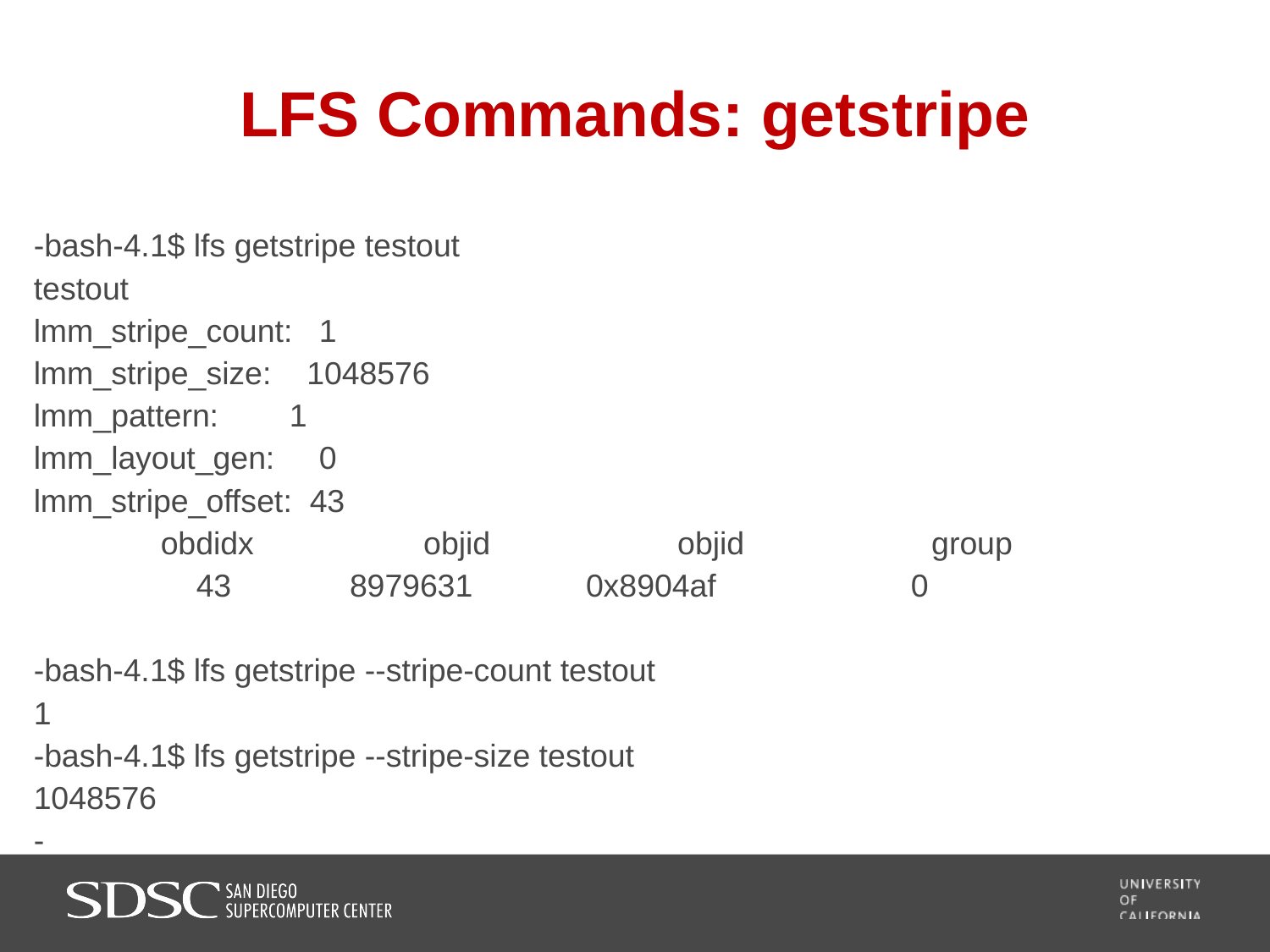

# LFS Commands: getstripe
-bash-4.1$ lfs getstripe testout
testout
lmm_stripe_count:   1
lmm_stripe_size:    1048576
lmm_pattern:        1
lmm_layout_gen:     0
lmm_stripe_offset:  43
	obdidx		 objid		 objid		 group
	    43	       8979631	     0x8904af	             0

-bash-4.1$ lfs getstripe --stripe-count testout
1
-bash-4.1$ lfs getstripe --stripe-size testout
1048576
-